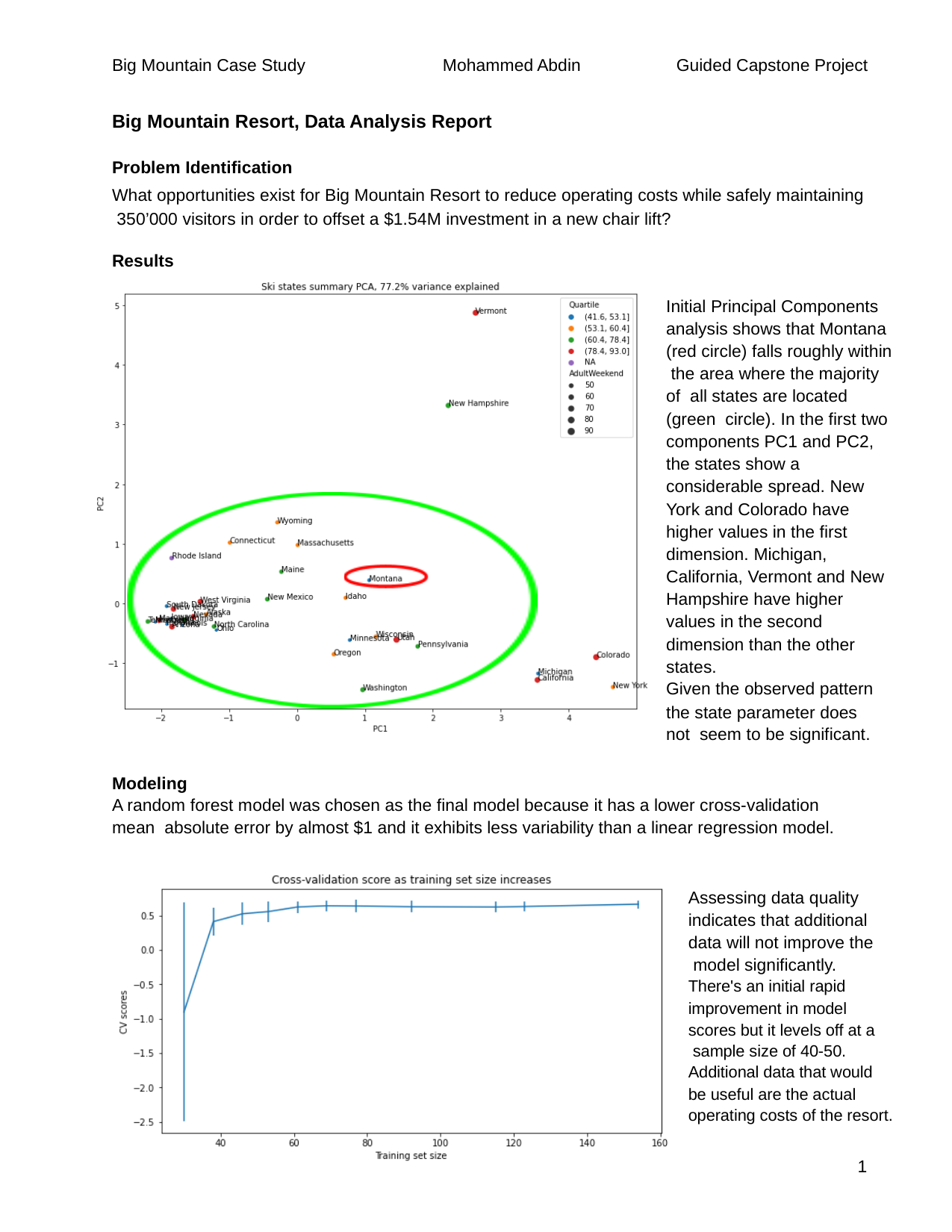

Big Mountain Case Study
Guided Capstone Project
Mohammed Abdin
Big Mountain Resort, Data Analysis Report

Problem Identification
What opportunities exist for Big Mountain Resort to reduce operating costs while safely maintaining  350’000 visitors in order to offset a $1.54M investment in a new chair lift?

Results

Initial Principal Components  analysis shows that Montana  (red circle) falls roughly within  the area where the majority of  all states are located (green  circle). In the first two  components PC1 and PC2,  the states show a  considerable spread. New  York and Colorado have  higher values in the first  dimension. Michigan,  California, Vermont and New  Hampshire have higher  values in the second  dimension than the other  states.
Given the observed pattern
the state parameter does not  seem to be significant.

Modeling
A random forest model was chosen as the final model because it has a lower cross-validation mean  absolute error by almost $1 and it exhibits less variability than a linear regression model.

Assessing data quality  indicates that additional  data will not improve the  model significantly.
There's an initial rapid
improvement in model  scores but it levels off at a  sample size of 40-50.
Additional data that would
be useful are the actual  operating costs of the resort.

1